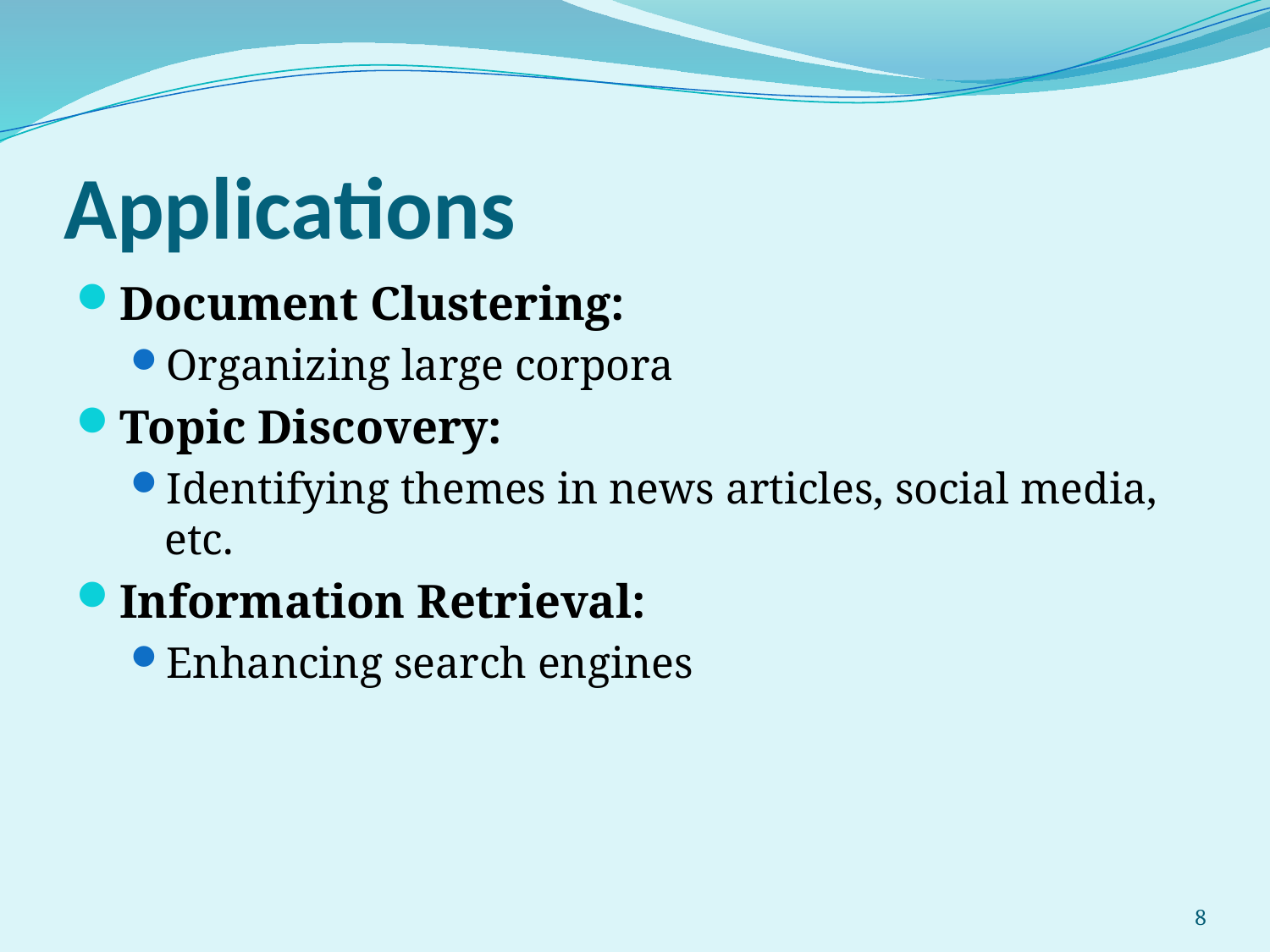

# Applications
Document Clustering:
Organizing large corpora
Topic Discovery:
Identifying themes in news articles, social media, etc.
Information Retrieval:
Enhancing search engines
8